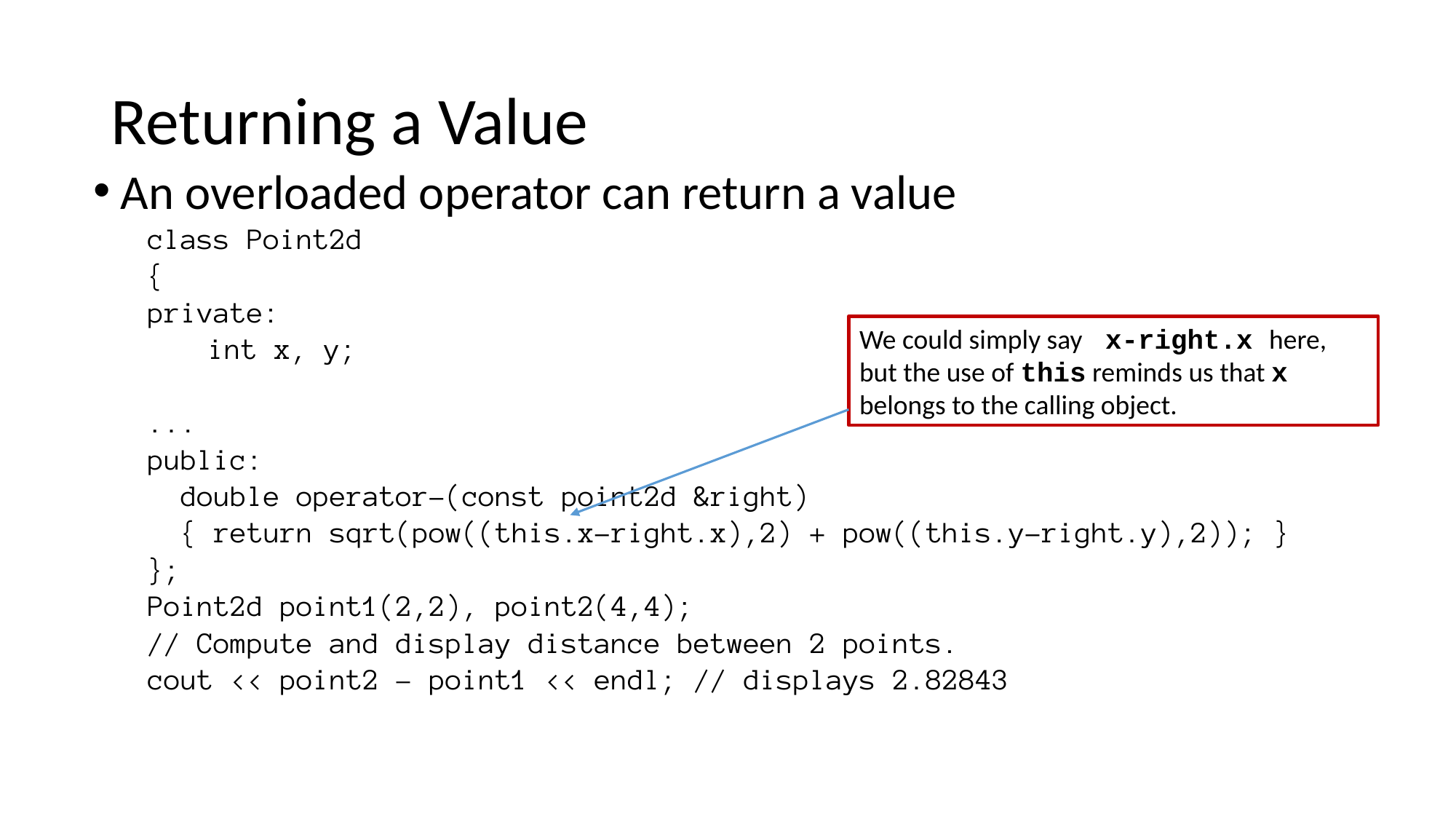

# Returning a Value
An overloaded operator can return a value
class Point2d
{
private:
	  int x, y;

...
public:
  double operator-(const point2d &right)
  { return sqrt(pow((this.x-right.x),2) + pow((this.y-right.y),2)); }
};
Point2d point1(2,2), point2(4,4);
// Compute and display distance between 2 points.
cout << point2 – point1 << endl; // displays 2.82843
We could simply say  x-right.x here, but the use of this reminds us that x belongs to the calling object.